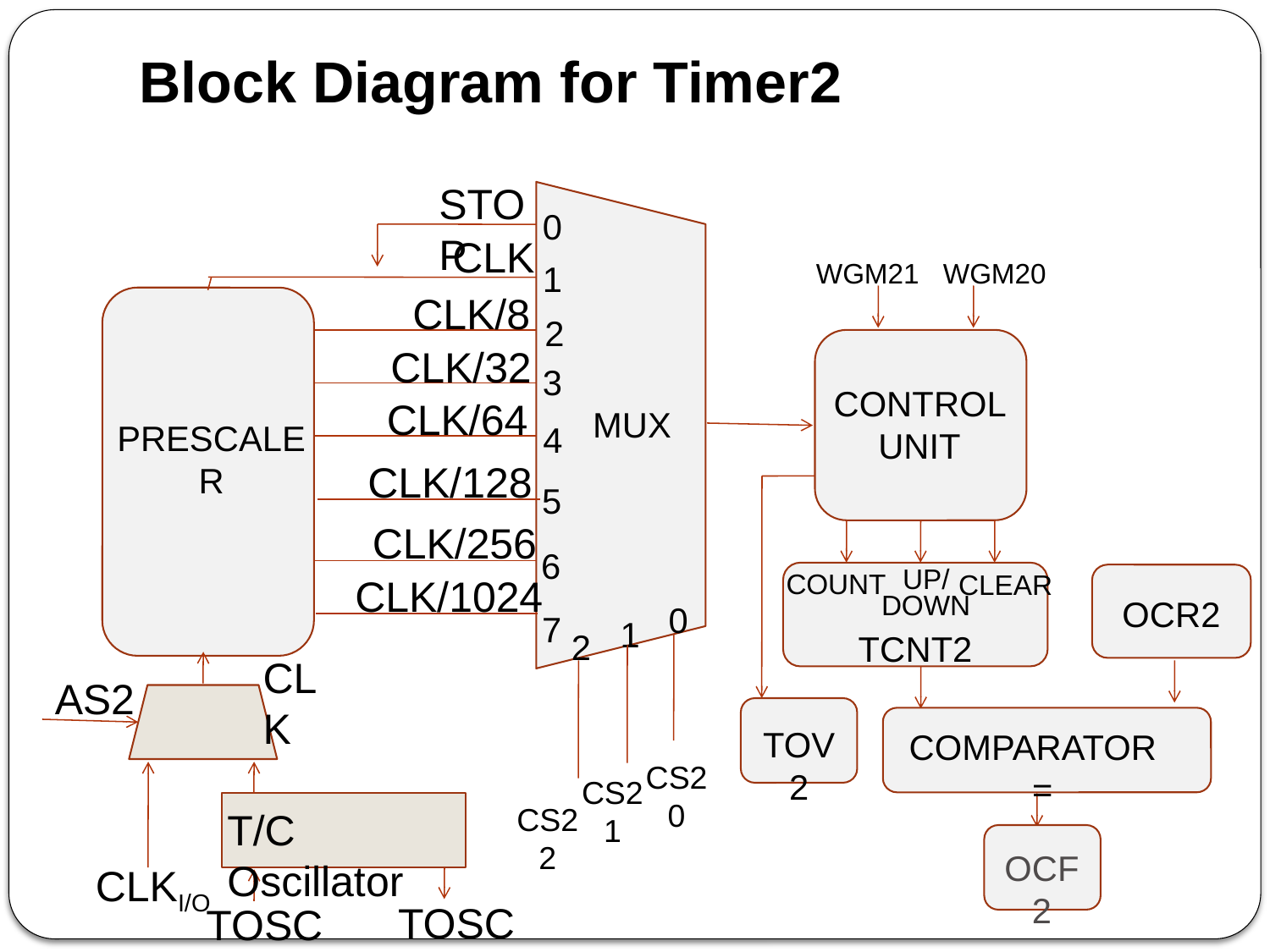

# Block Diagram for Timer2
STOP
0
CLK
WGM21
WGM20
1
CLK/8

2

CLK/32

3
CONTROL UNIT
CLK/64
MUX
PRESCALER
4
CLK/128
5
CLK/256
6
COUNT
CLEAR
UP/ DOWN

CLK/1024

OCR2
0
7
1
2
TCNT2
CLK
AS2

TOV2
COMPARATOR   =
CS20
CS21

CS22
T/C Oscillator

OCF2
CLKI/O
TOSC2
TOSC1